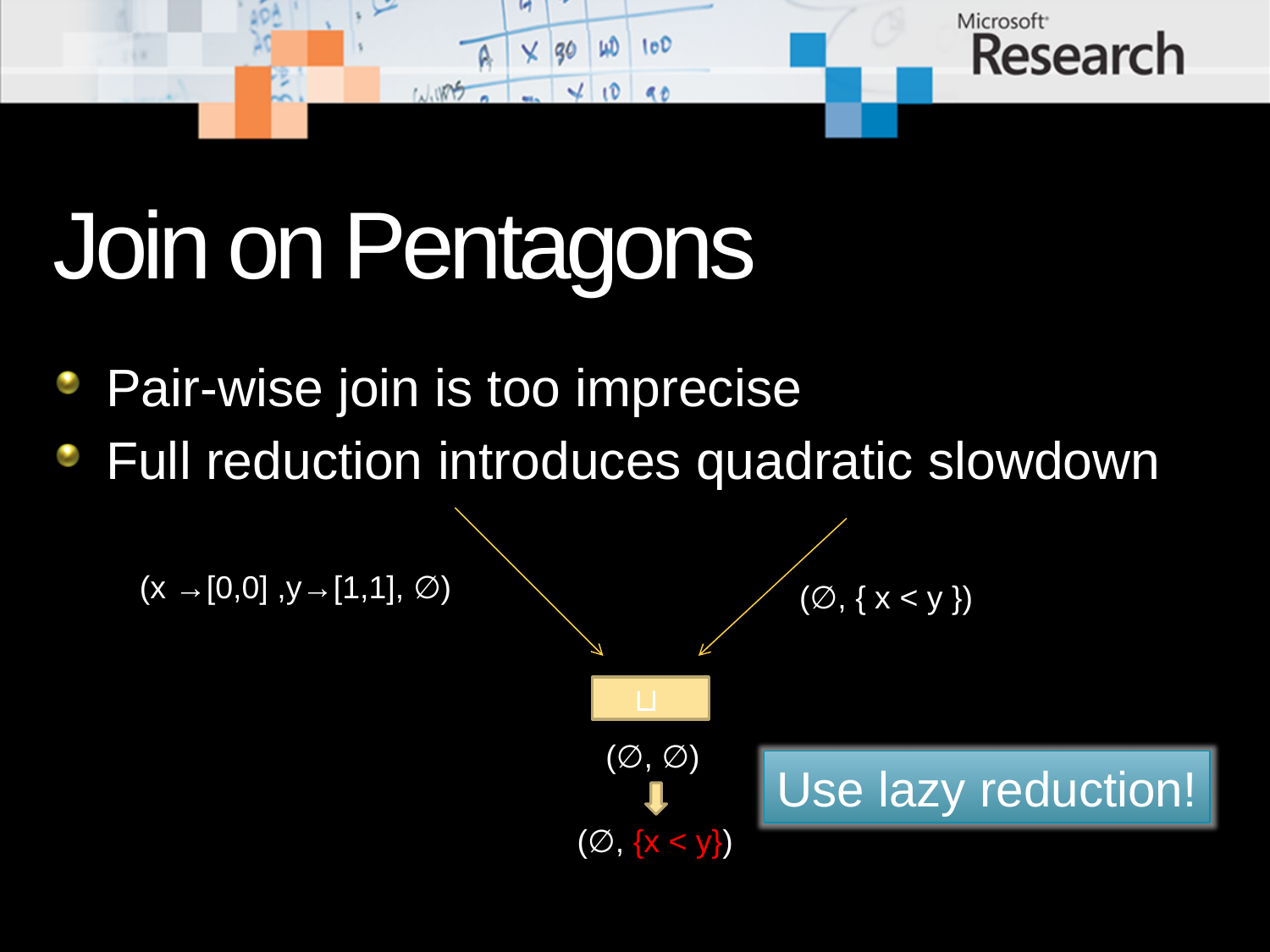

# Join on Pentagons
Pair-wise join is too imprecise
Full reduction introduces quadratic slowdown
(x →[0,0] ,y→[1,1], ∅)
(∅, { x < y })
⊔
(∅, ∅)
Use lazy reduction!

(∅, {x < y})